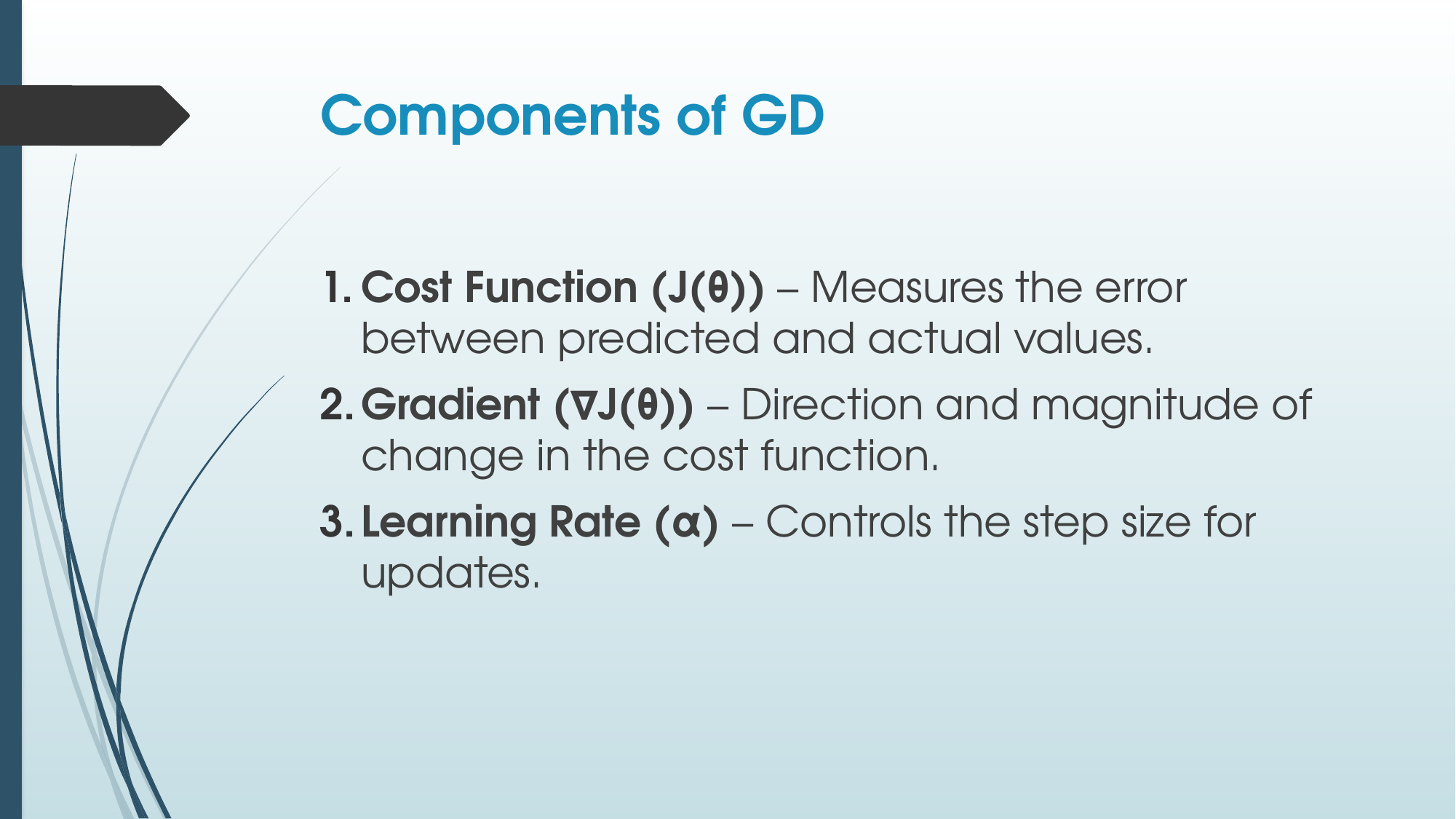

# Components of GD
Cost Function (J(θ)) – Measures the error between predicted and actual values.
Gradient (∇J(θ)) – Direction and magnitude of change in the cost function.
Learning Rate (α) – Controls the step size for updates.